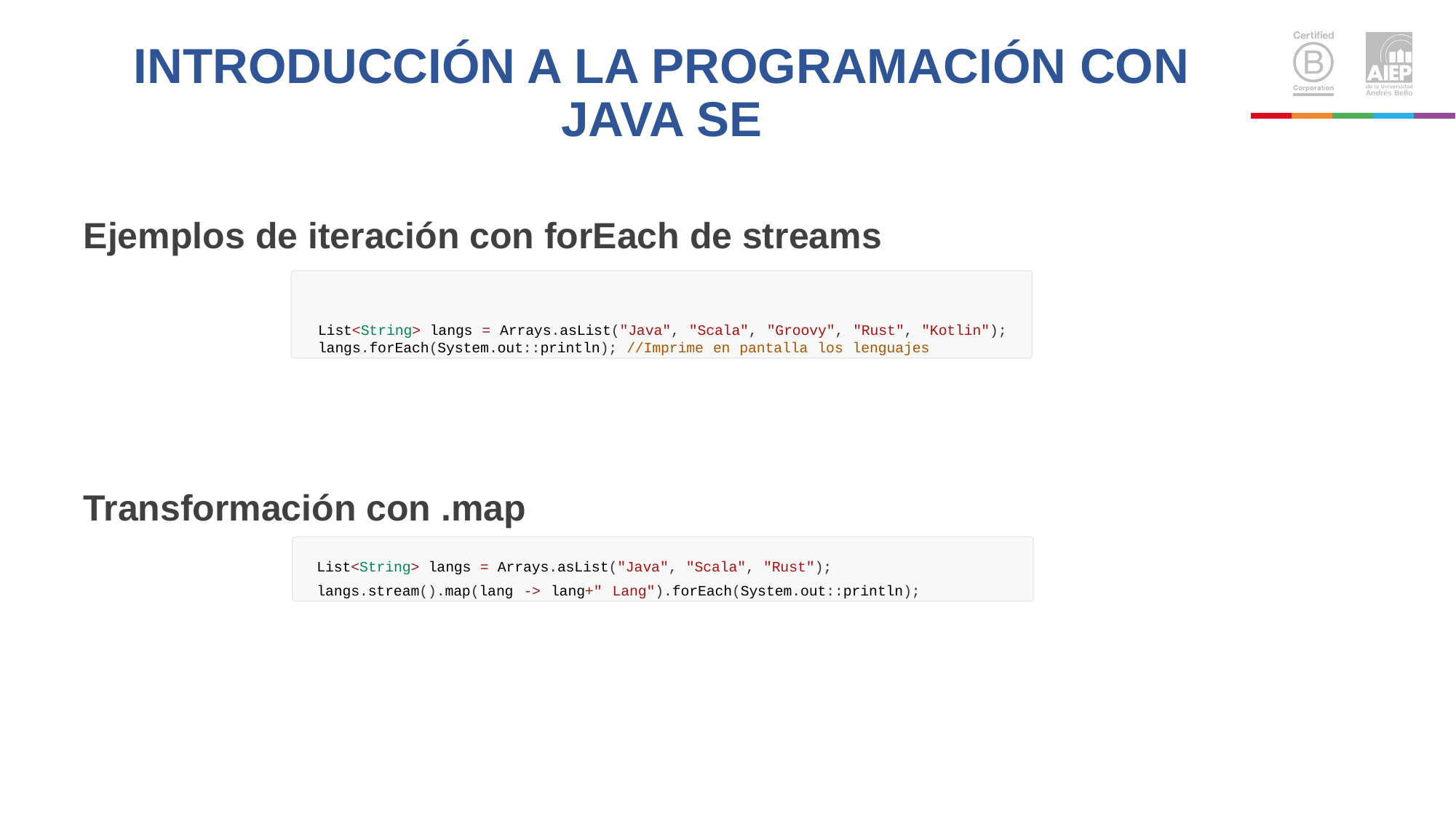

# INTRODUCCIÓN A LA PROGRAMACIÓN CON JAVA SE

Ejemplos de iteración con forEach de streams

Transformación con .map

List<String> langs = Arrays.asList("Java", "Scala", "Groovy", "Rust", "Kotlin");
langs.forEach(System.out::println); //Imprime en pantalla los lenguajes

List<String> langs = Arrays.asList("Java", "Scala", "Rust"); langs.stream().map(lang -> lang+" Lang").forEach(System.out::println);